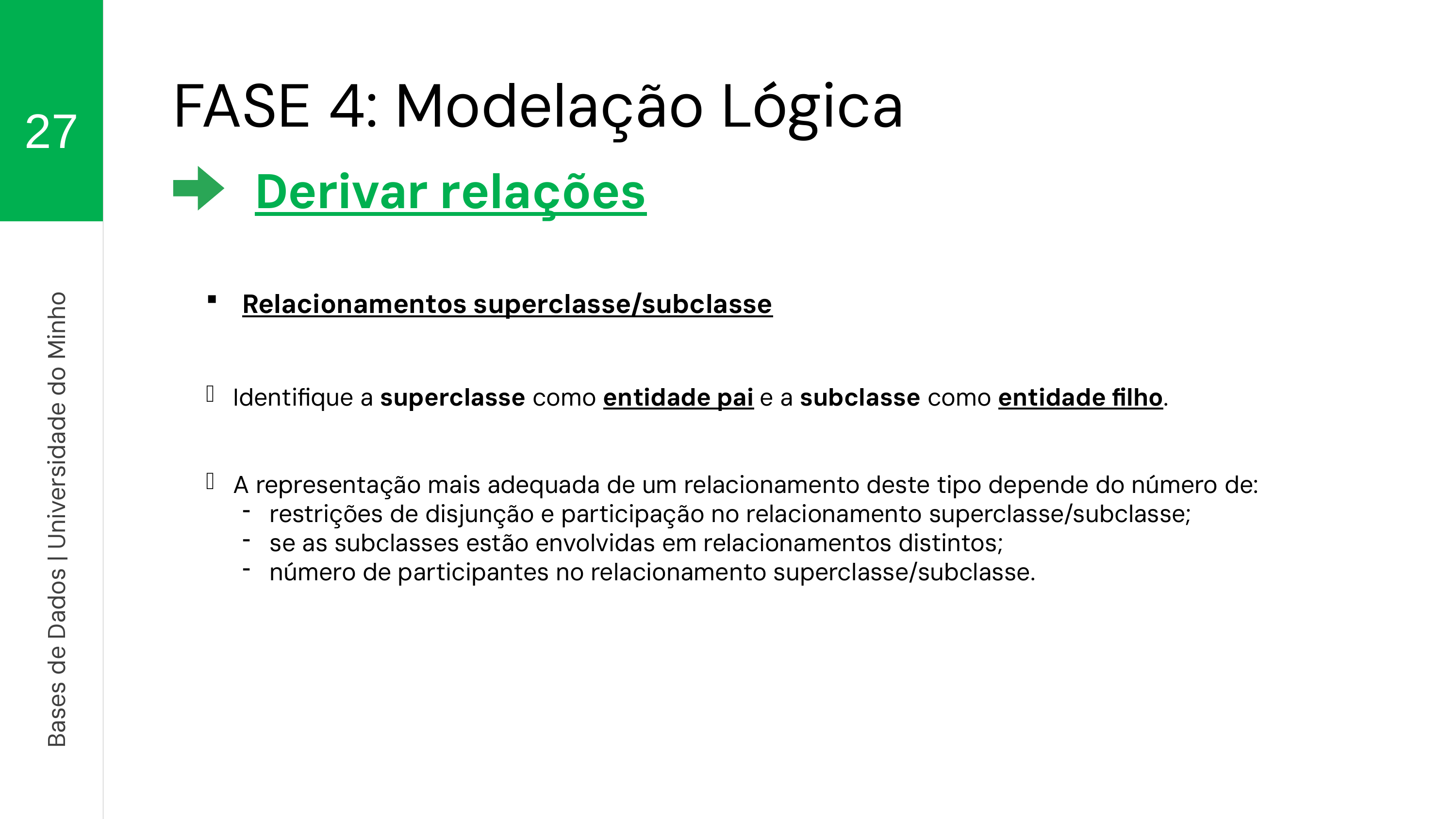

27
Bases de Dados | Universidade do Minho
FASE 4: Modelação Lógica
Derivar relações

Relacionamentos superclasse/subclasse

Identifique a superclasse como entidade pai e a subclasse como entidade filho.

A representação mais adequada de um relacionamento deste tipo depende do número de:
restrições de disjunção e participação no relacionamento superclasse/subclasse;
se as subclasses estão envolvidas em relacionamentos distintos;
número de participantes no relacionamento superclasse/subclasse.